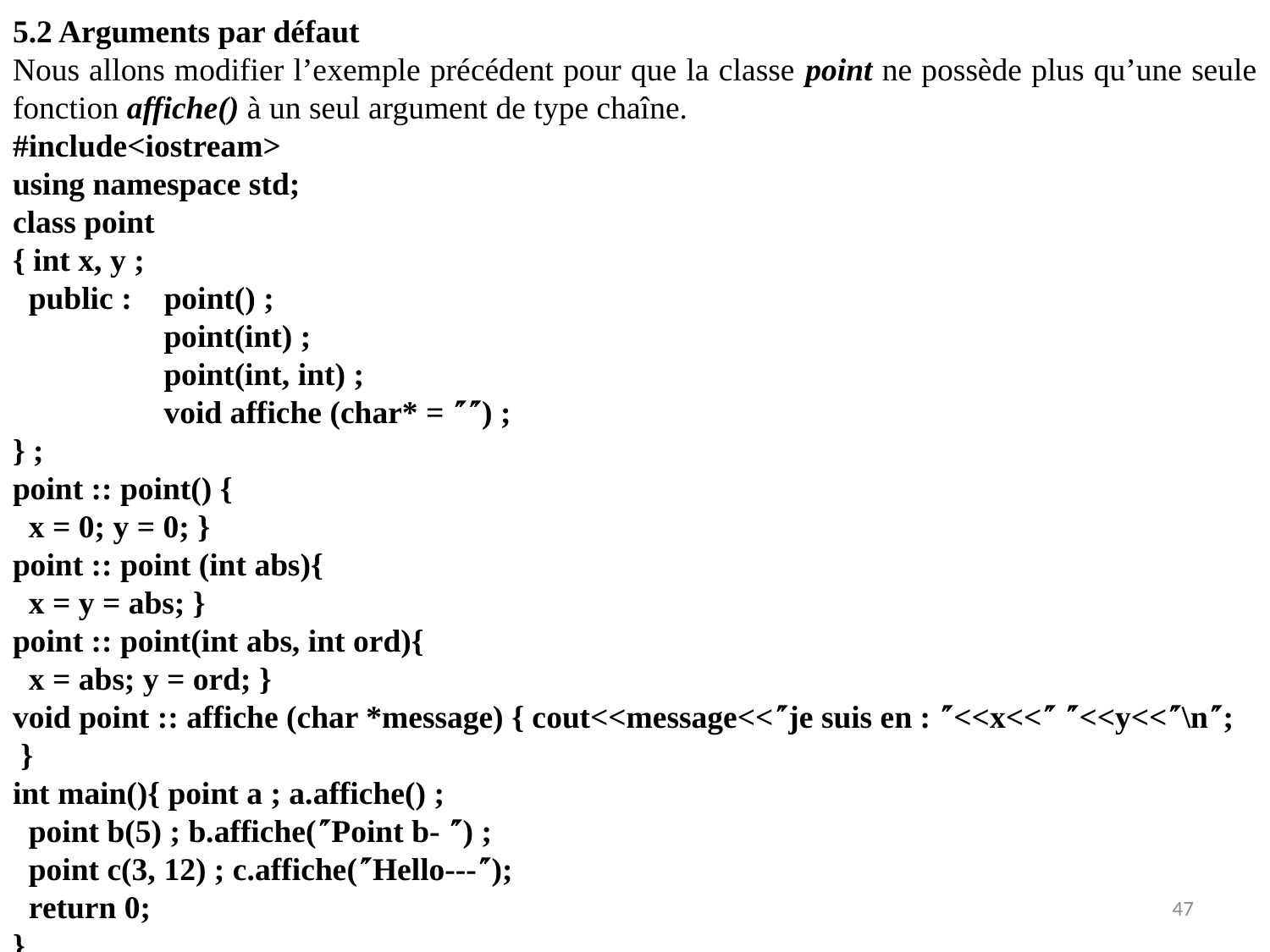

5.2 Arguments par défaut
Nous allons modifier l’exemple précédent pour que la classe point ne possède plus qu’une seule fonction affiche() à un seul argument de type chaîne.
#include<iostream>
using namespace std;
class point
{ int x, y ;
  public :    point() ;
	   point(int) ;
	   point(int, int) ;
	   void affiche (char* = ″″) ;
} ;
point :: point() {
  x = 0; y = 0; }
point :: point (int abs){
  x = y = abs; }
point :: point(int abs, int ord){
  x = abs; y = ord; }
void point :: affiche (char *message) { cout<<message<<″je suis en : ″<<x<<″ ″<<y<<″\n″;
 }
int main(){ point a ; a.affiche() ;
  point b(5) ; b.affiche(″Point b- ″) ;
  point c(3, 12) ; c.affiche(″Hello---″);
  return 0;
}
47